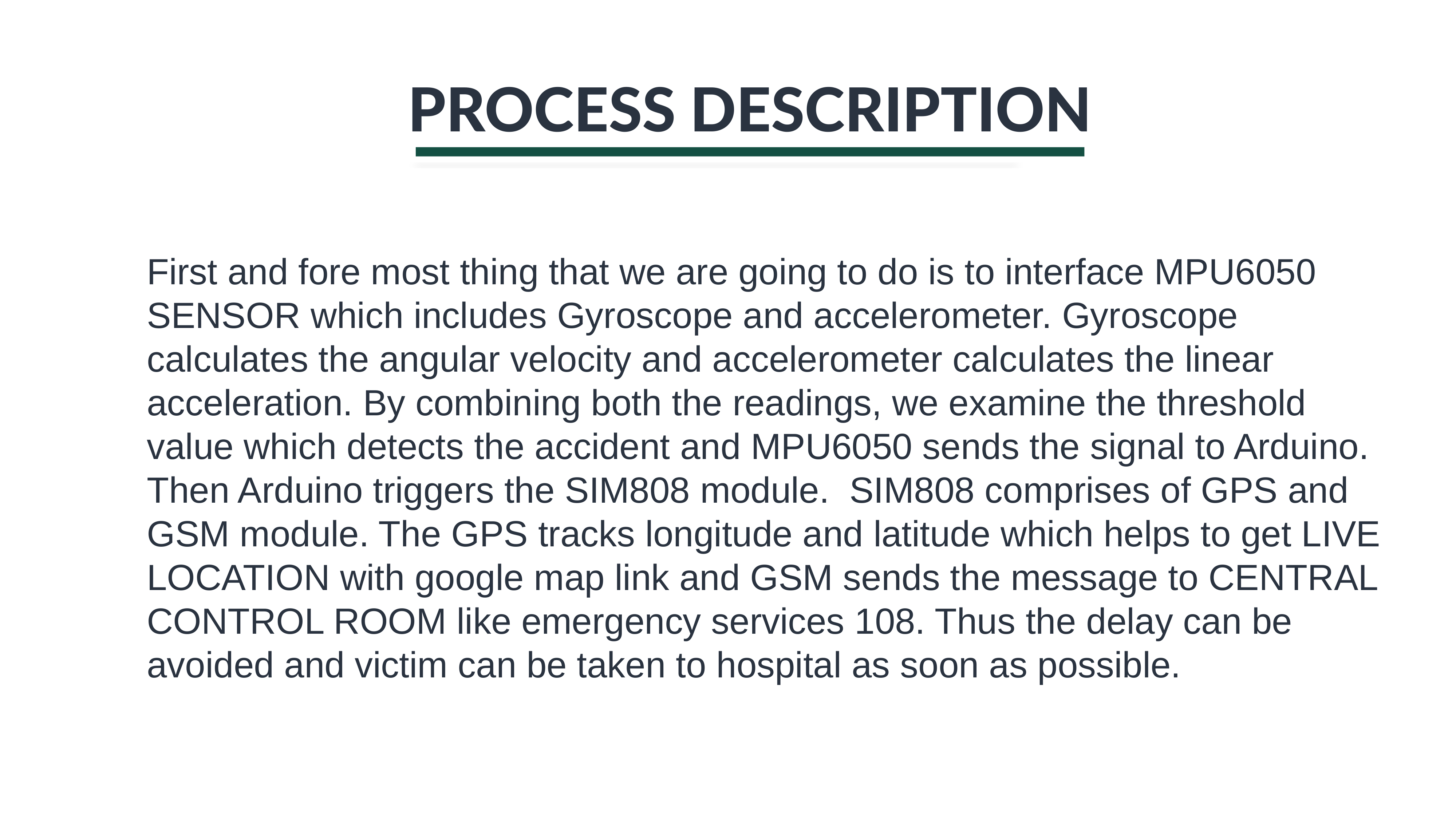

PROCESS DESCRIPTION

First and fore most thing that we are going to do is to interface MPU6050 SENSOR which includes Gyroscope and accelerometer. Gyroscope calculates the angular velocity and accelerometer calculates the linear acceleration. By combining both the readings, we examine the threshold value which detects the accident and MPU6050 sends the signal to Arduino. Then Arduino triggers the SIM808 module.  SIM808 comprises of GPS and GSM module. The GPS tracks longitude and latitude which helps to get LIVE LOCATION with google map link and GSM sends the message to CENTRAL CONTROL ROOM like emergency services 108. Thus the delay can be avoided and victim can be taken to hospital as soon as possible.